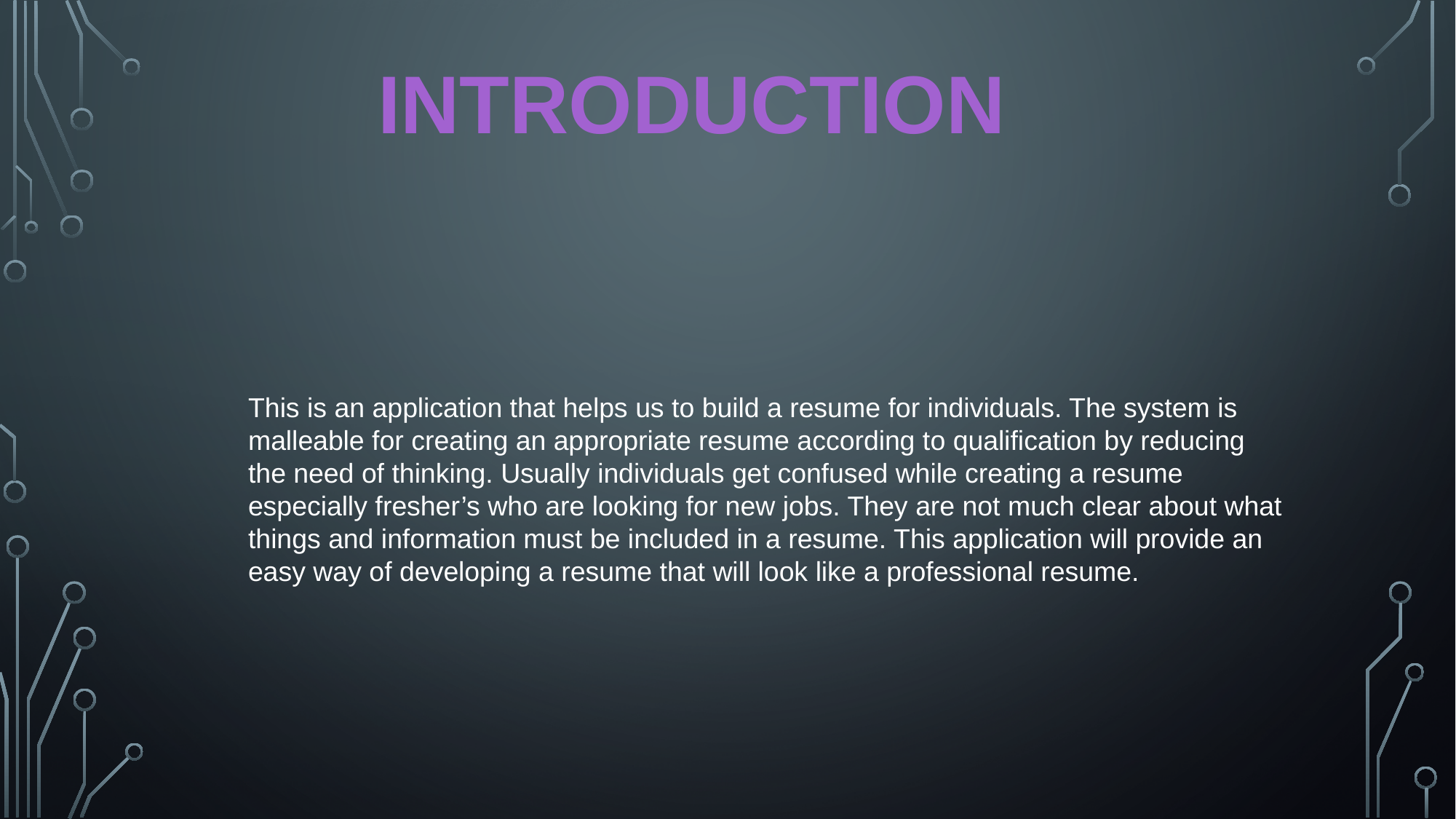

INTRODUCTION
This is an application that helps us to build a resume for individuals. The system is malleable for creating an appropriate resume according to qualification by reducing the need of thinking. Usually individuals get confused while creating a resume especially fresher’s who are looking for new jobs. They are not much clear about what things and information must be included in a resume. This application will provide an easy way of developing a resume that will look like a professional resume.